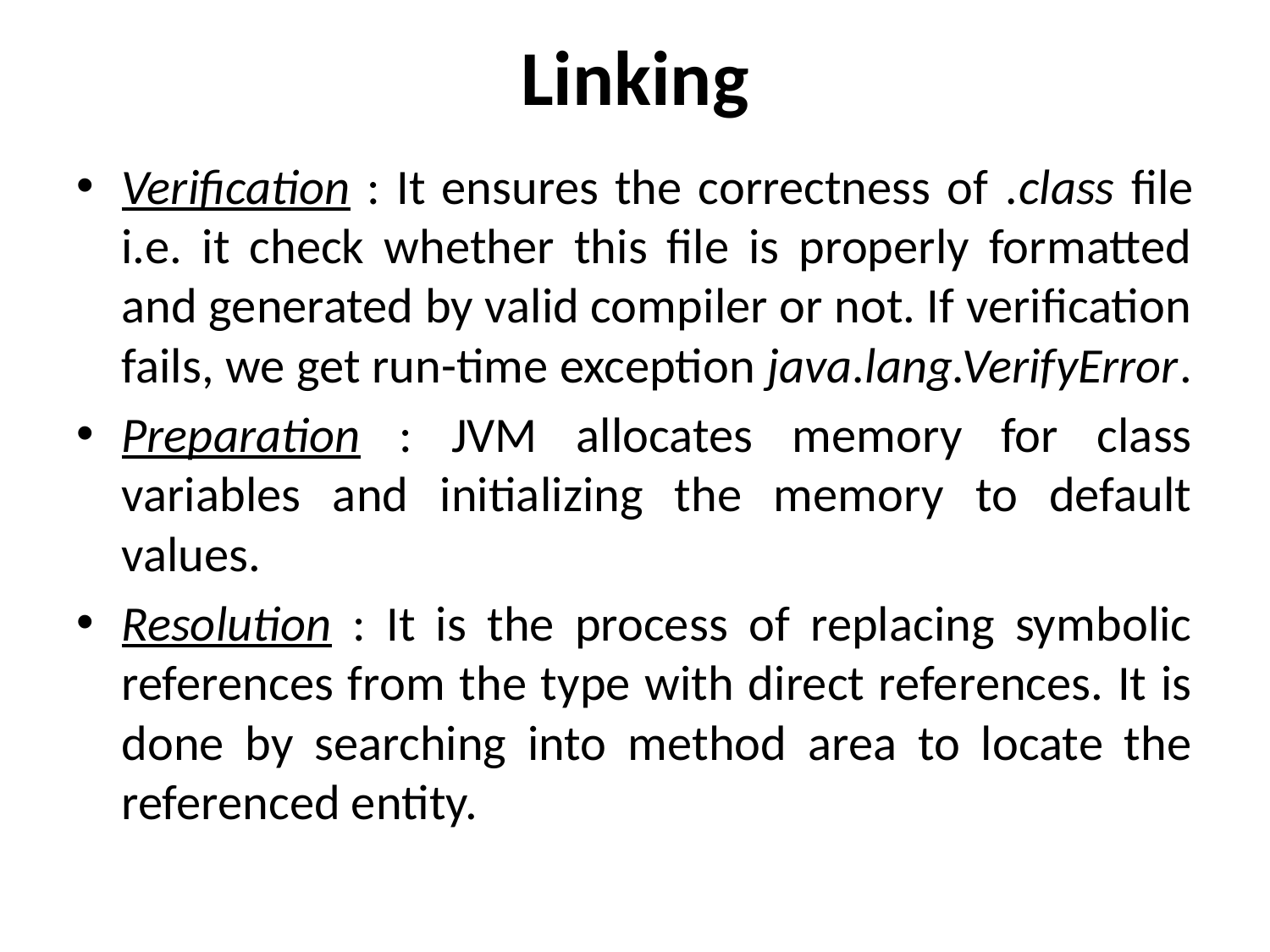

# Linking
Verification : It ensures the correctness of .class file i.e. it check whether this file is properly formatted and generated by valid compiler or not. If verification fails, we get run-time exception java.lang.VerifyError.
Preparation : JVM allocates memory for class variables and initializing the memory to default values.
Resolution : It is the process of replacing symbolic references from the type with direct references. It is done by searching into method area to locate the referenced entity.